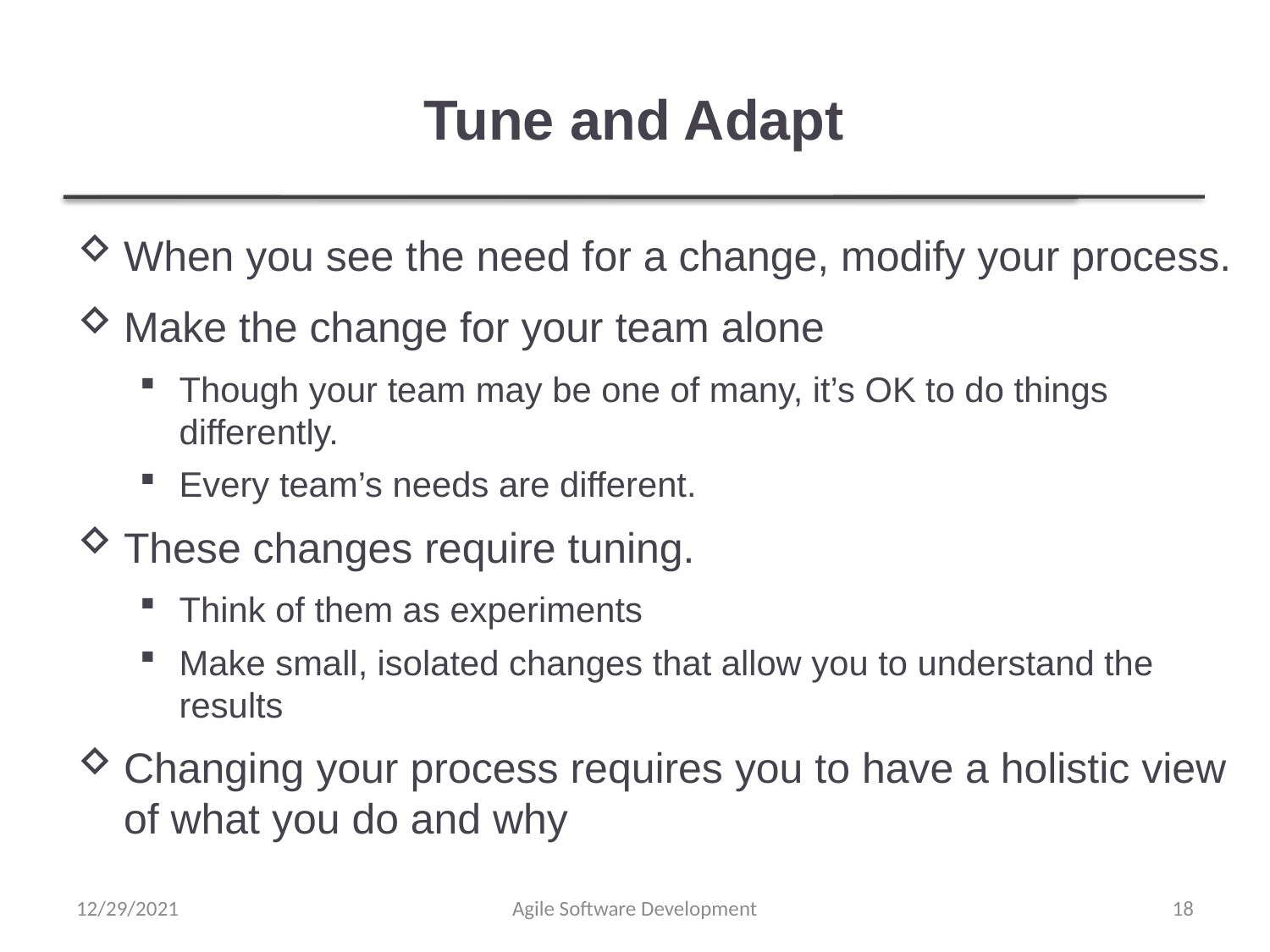

# Tune and Adapt
When you see the need for a change, modify your process.
Make the change for your team alone
Though your team may be one of many, it’s OK to do things differently.
Every team’s needs are different.
These changes require tuning.
Think of them as experiments
Make small, isolated changes that allow you to understand the results
Changing your process requires you to have a holistic view of what you do and why
12/29/2021
Agile Software Development
18